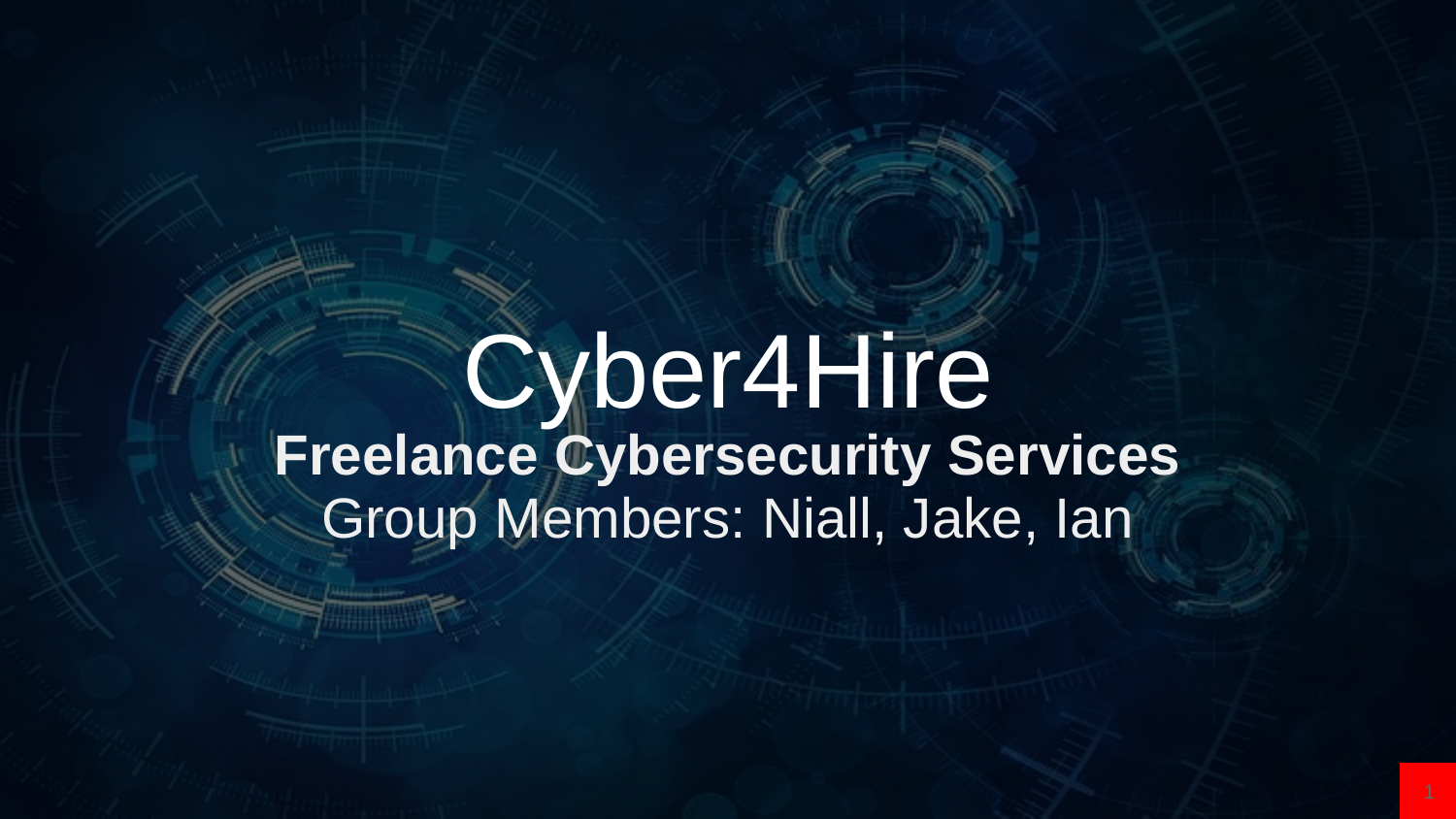

# Cyber4Hire
Freelance Cybersecurity Services
Group Members: Niall, Jake, Ian

1